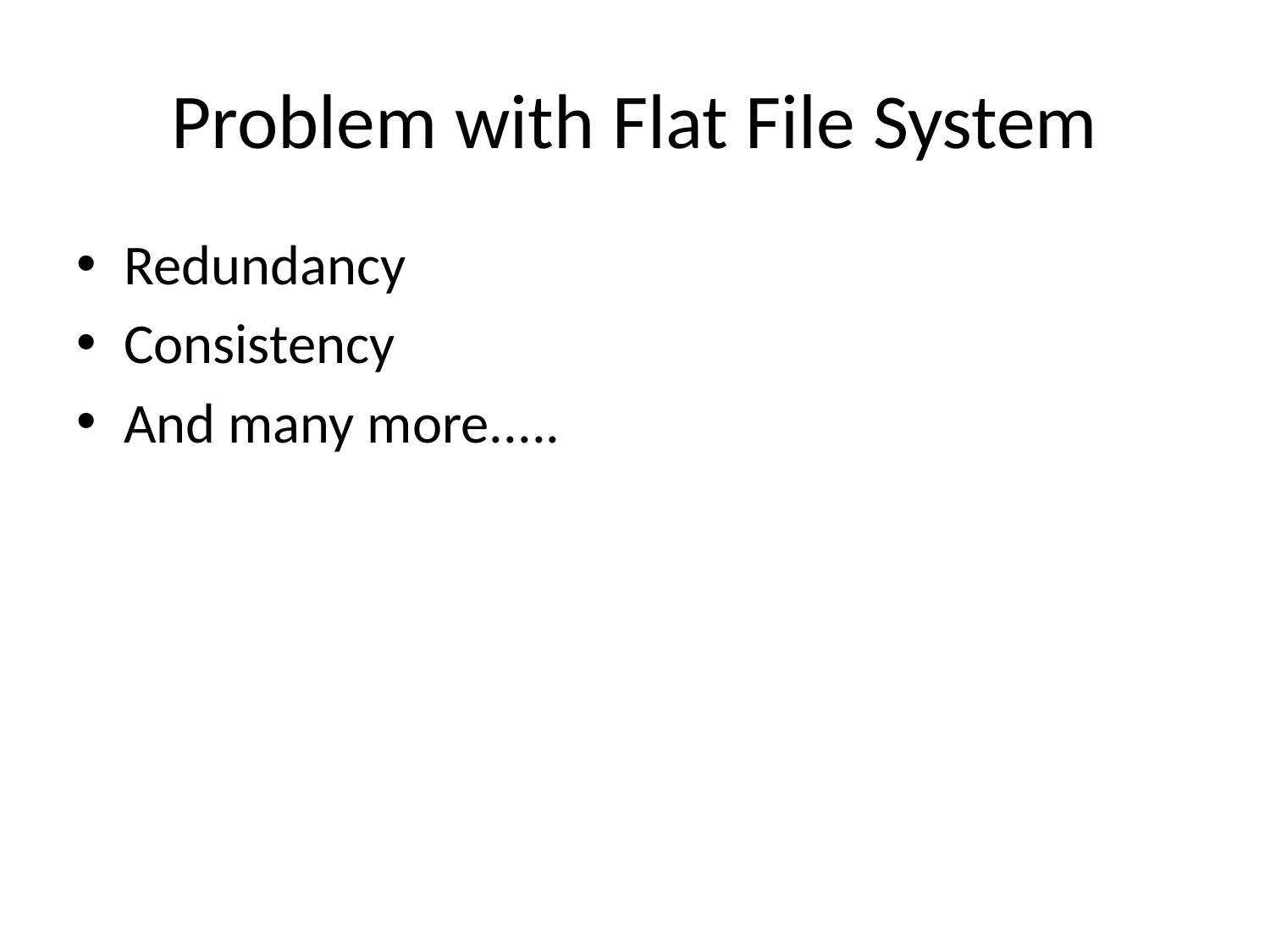

# Problem with Flat File System
Redundancy
Consistency
And many more.....